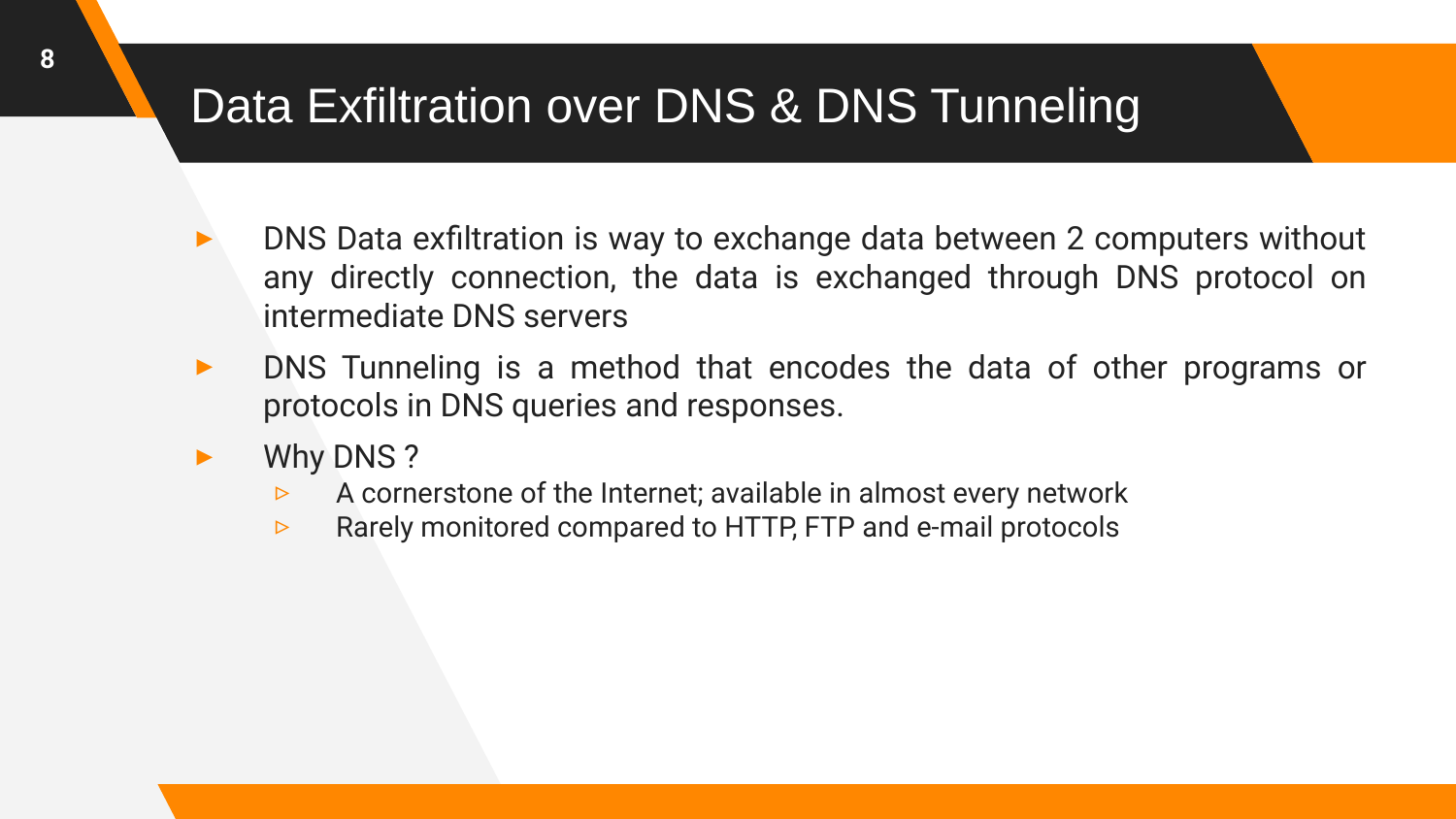

8
# Data Exfiltration over DNS & DNS Tunneling
DNS Data exfiltration is way to exchange data between 2 computers without any directly connection, the data is exchanged through DNS protocol on intermediate DNS servers
DNS Tunneling is a method that encodes the data of other programs or protocols in DNS queries and responses.
Why DNS ?
A cornerstone of the Internet; available in almost every network
Rarely monitored compared to HTTP, FTP and e-mail protocols